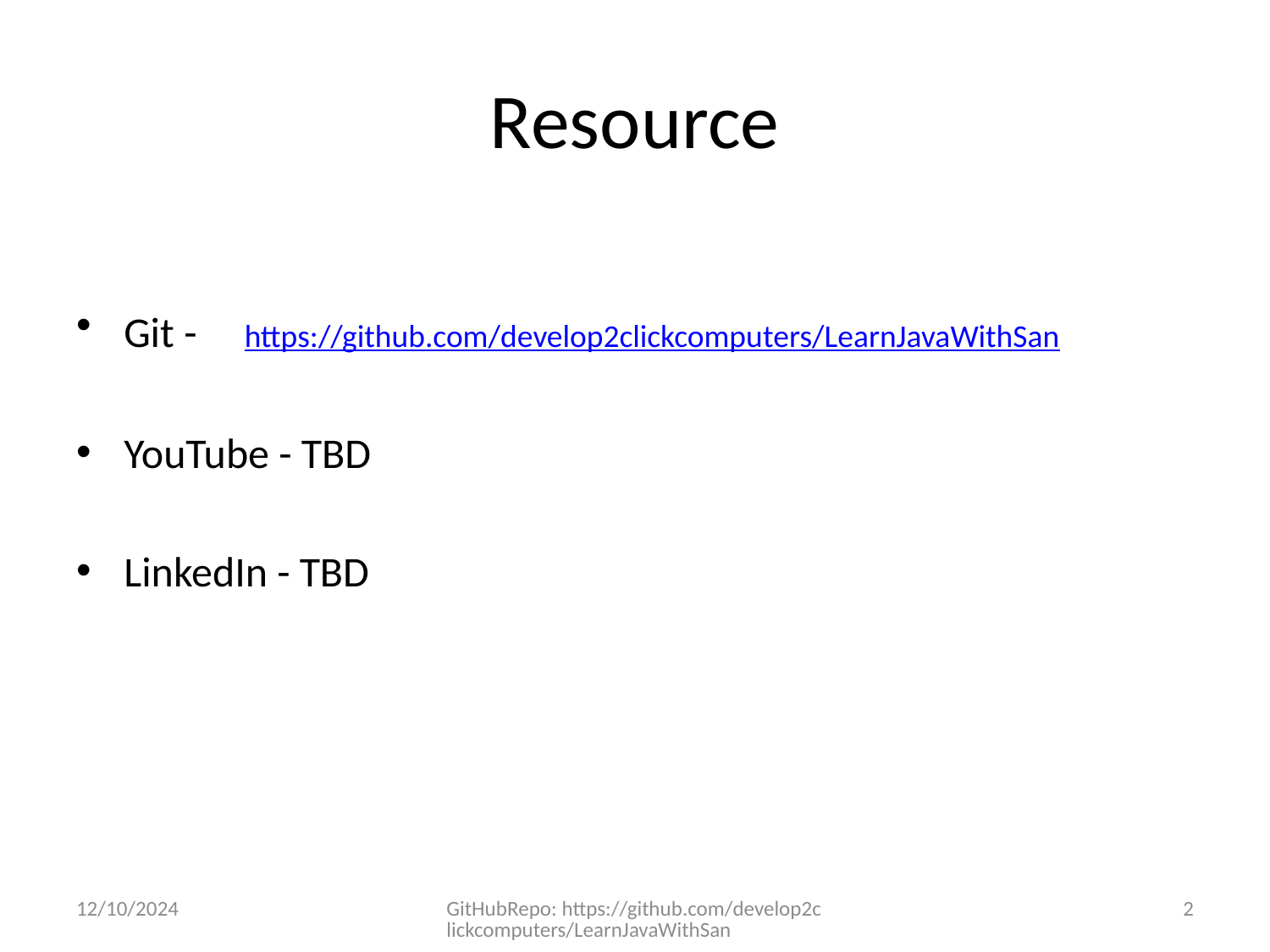

# Resource

Git -    https://github.com/develop2clickcomputers/LearnJavaWithSan

YouTube - TBD

LinkedIn - TBD

12/10/2024
GitHubRepo: https://github.com/develop2clickcomputers/LearnJavaWithSan
2